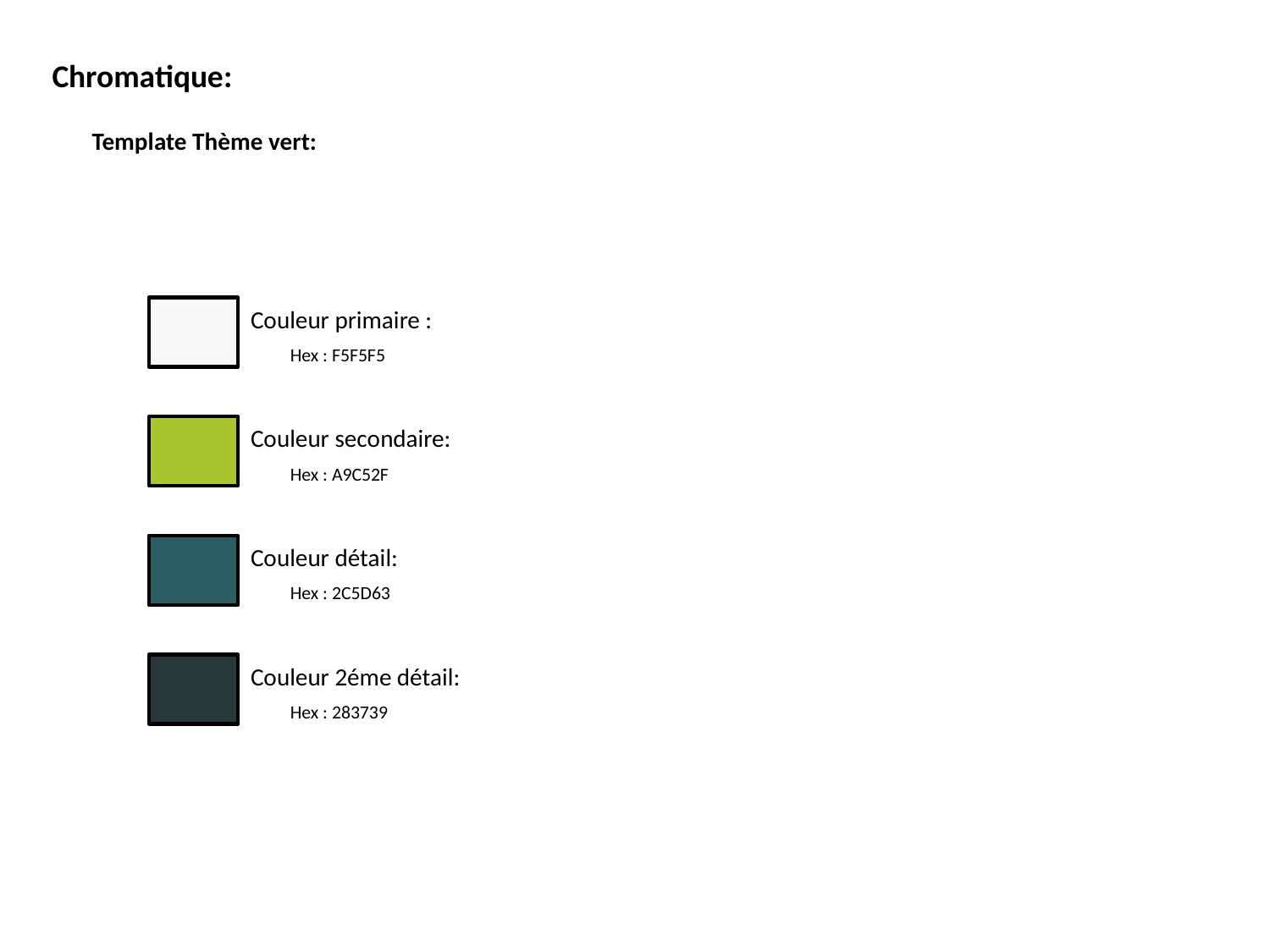

Chromatique:
Template Thème vert:

Couleur primaire :
Hex : F5F5F5

Couleur secondaire:
Hex : A9C52F

Couleur détail:
Hex : 2C5D63

Couleur 2éme détail:
Hex : 283739